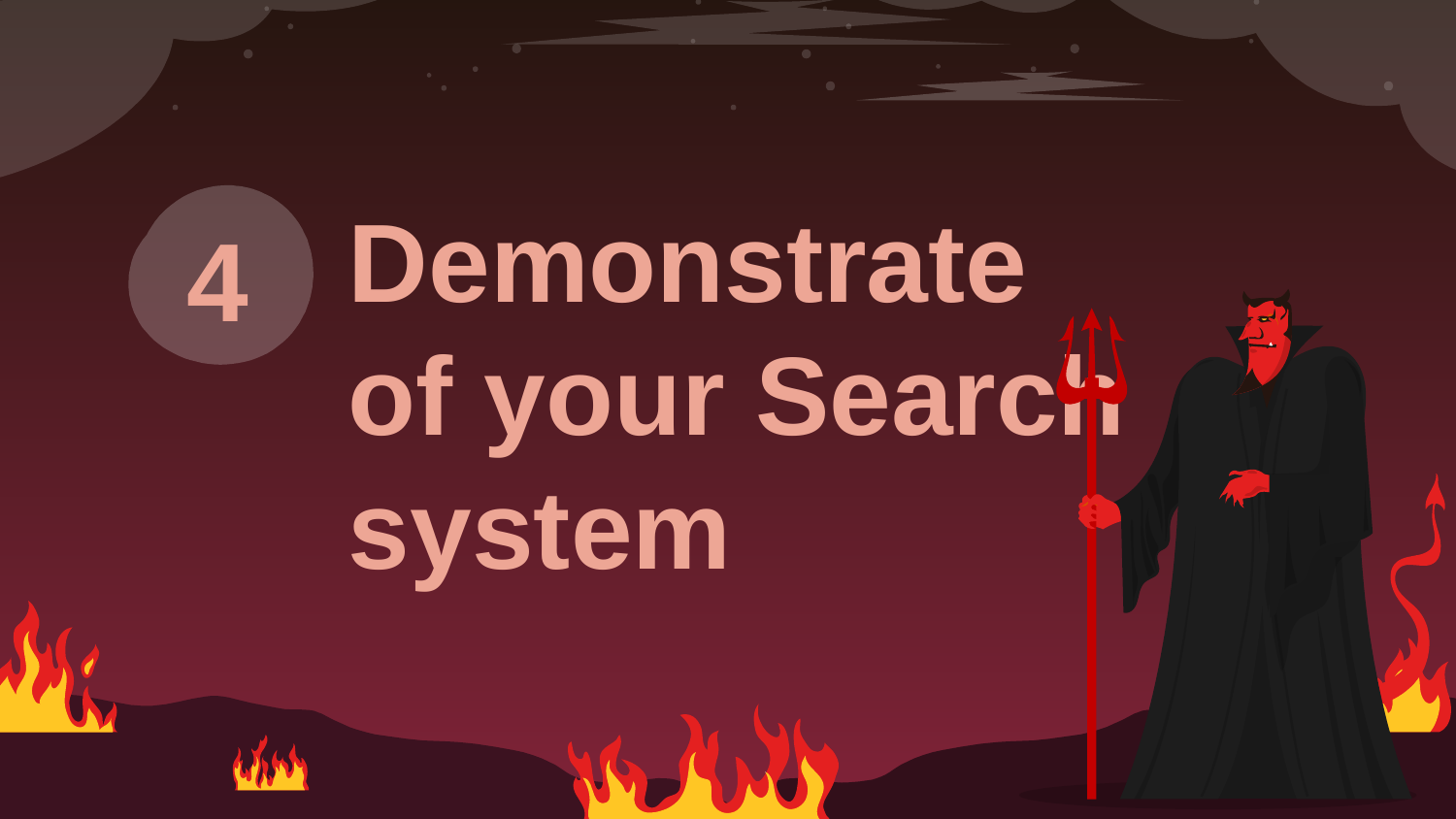

4

# Demonstrate of your Search system